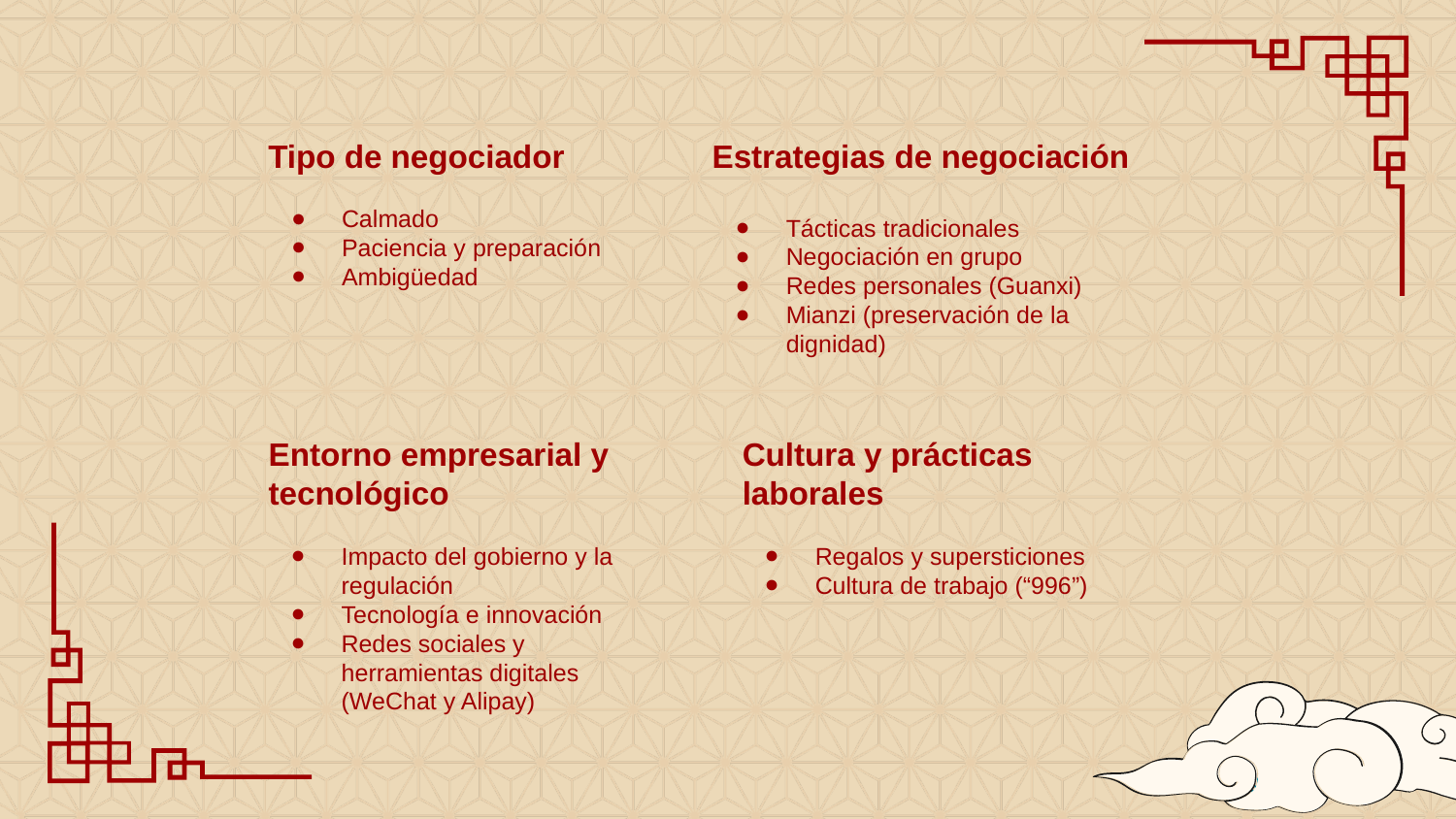

Tipo de negociador
Estrategias de negociación
Calmado
Paciencia y preparación
Ambigüedad
Tácticas tradicionales
Negociación en grupo
Redes personales (Guanxi)
Mianzi (preservación de la dignidad)
Entorno empresarial y tecnológico
Cultura y prácticas laborales
Impacto del gobierno y la regulación
Tecnología e innovación
Redes sociales y herramientas digitales (WeChat y Alipay)
Regalos y supersticiones
Cultura de trabajo (“996”)